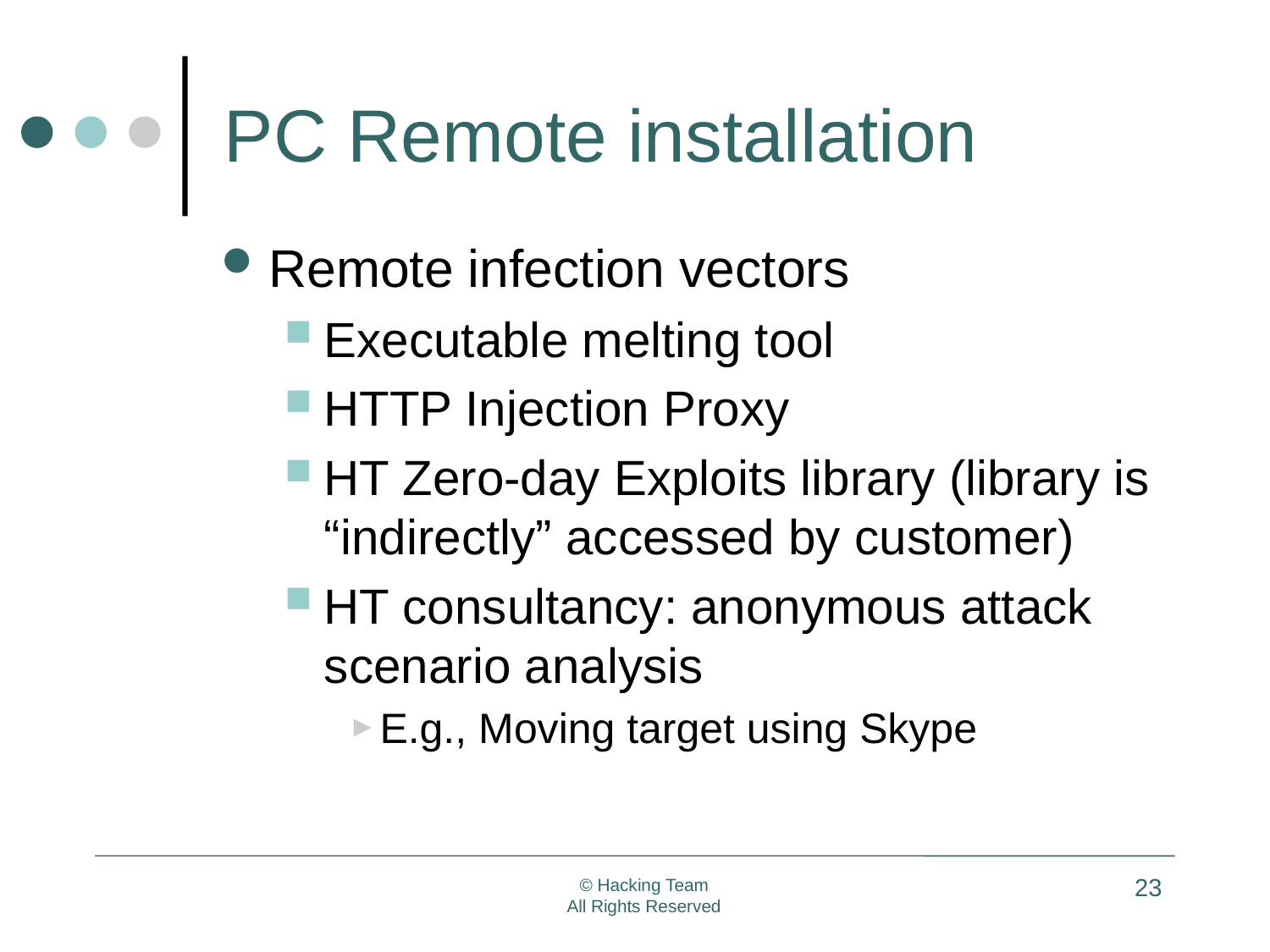

# PC Remote installation
Remote infection vectors
Executable melting tool
HTTP Injection Proxy
HT Zero-day Exploits library (library is “indirectly” accessed by customer)
HT consultancy: anonymous attack scenario analysis
E.g., Moving target using Skype
23
© Hacking Team
All Rights Reserved